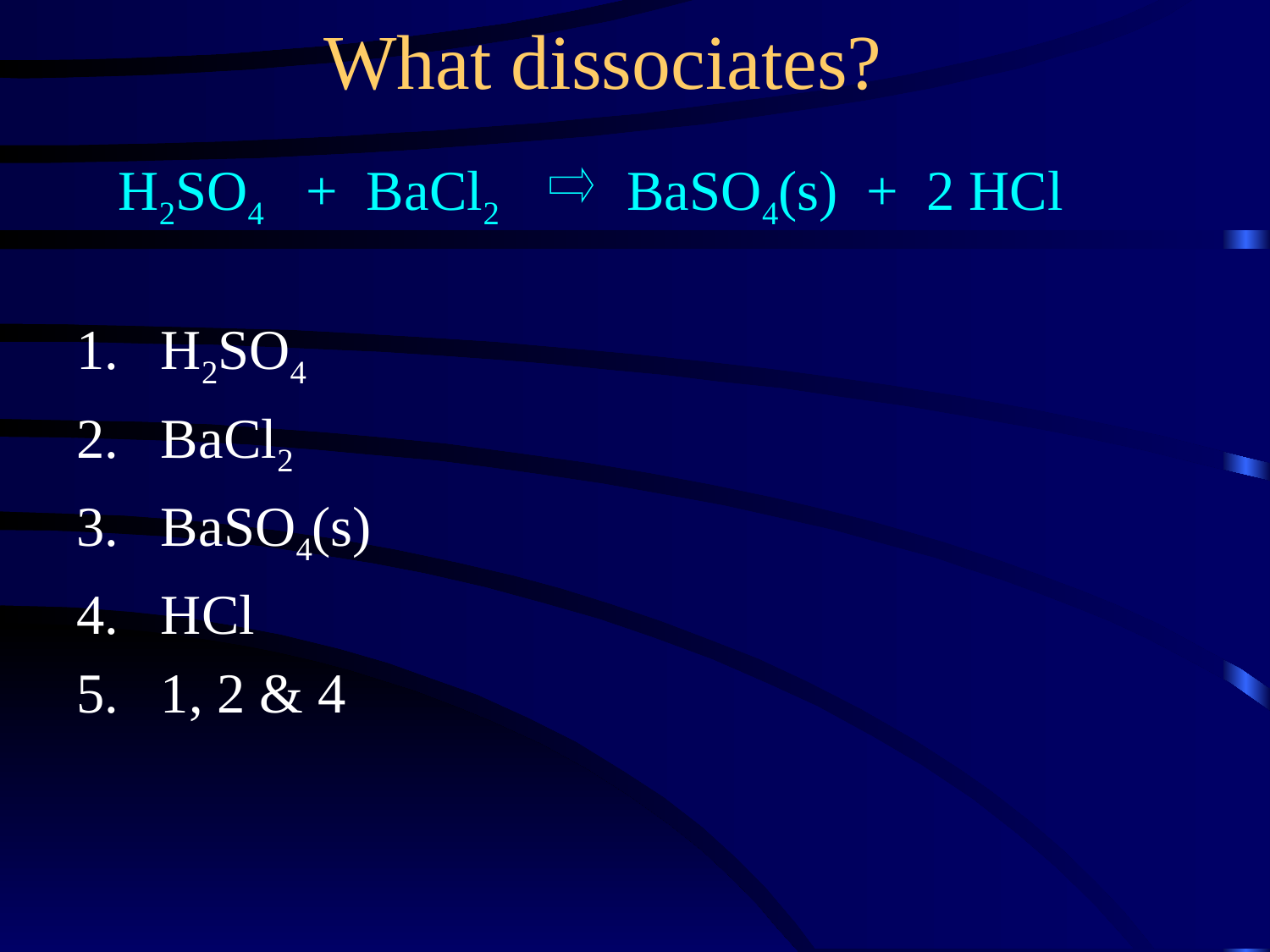

What dissociates?
H2SO4   +  BaCl2         BaSO4(s)  +  2 HCl

H2SO4
BaCl2
BaSO4(s)
HCl
1, 2 & 4